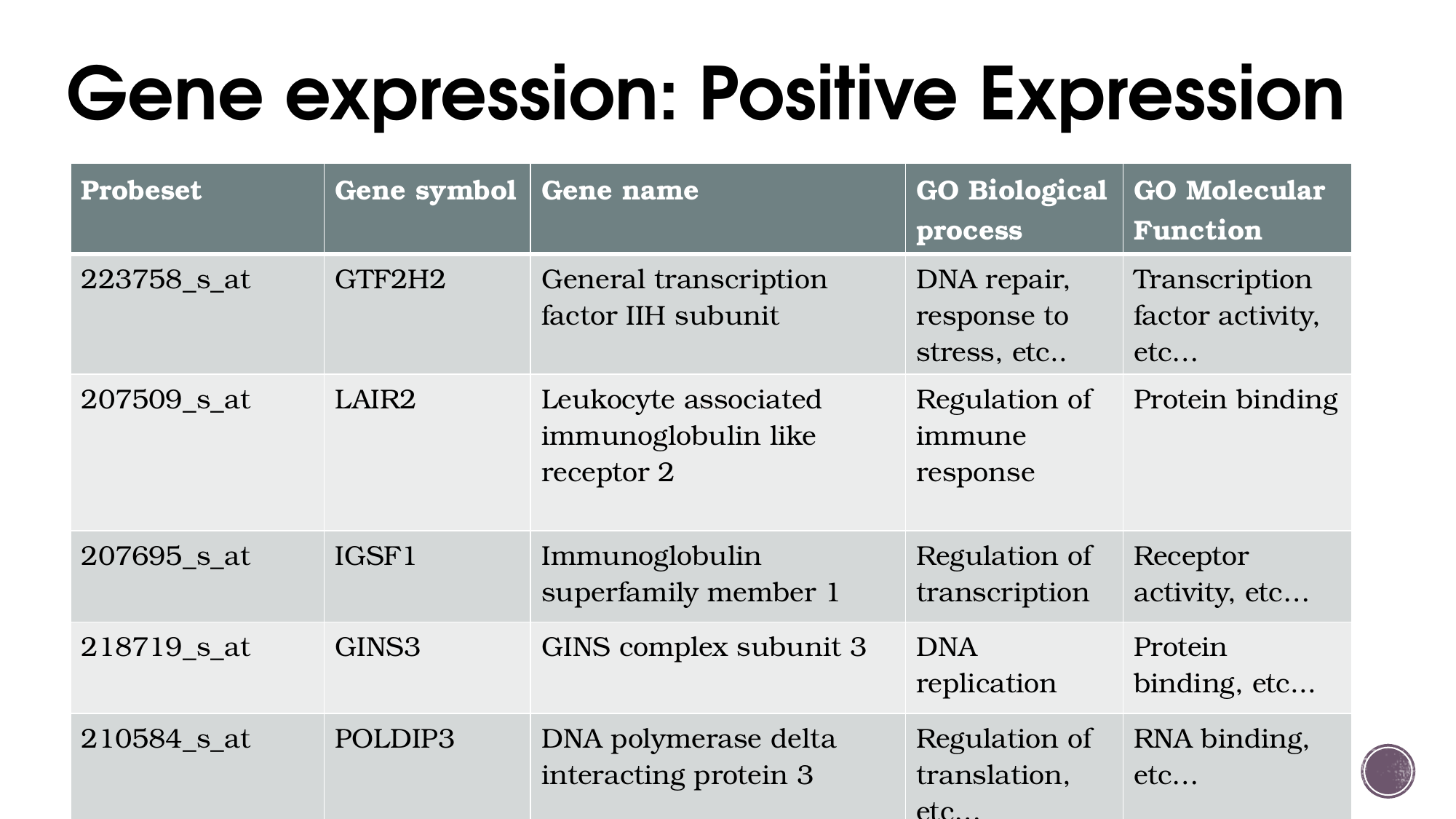

# Gene expression: Positive Expression
| Probeset | Gene symbol | Gene name | GO Biological process | GO Molecular Function |
| --- | --- | --- | --- | --- |
| 223758\_s\_at | GTF2H2 | General transcription factor IIH subunit | DNA repair, response to stress, etc.. | Transcription factor activity, etc… |
| 207509\_s\_at | LAIR2 | Leukocyte associated immunoglobulin like receptor 2 | Regulation of immune response | Protein binding |
| 207695\_s\_at | IGSF1 | Immunoglobulin superfamily member 1 | Regulation of transcription | Receptor activity, etc… |
| 218719\_s\_at | GINS3 | GINS complex subunit 3 | DNA replication | Protein binding, etc... |
| 210584\_s\_at | POLDIP3 | DNA polymerase delta interacting protein 3 | Regulation of translation, etc… | RNA binding, etc… |